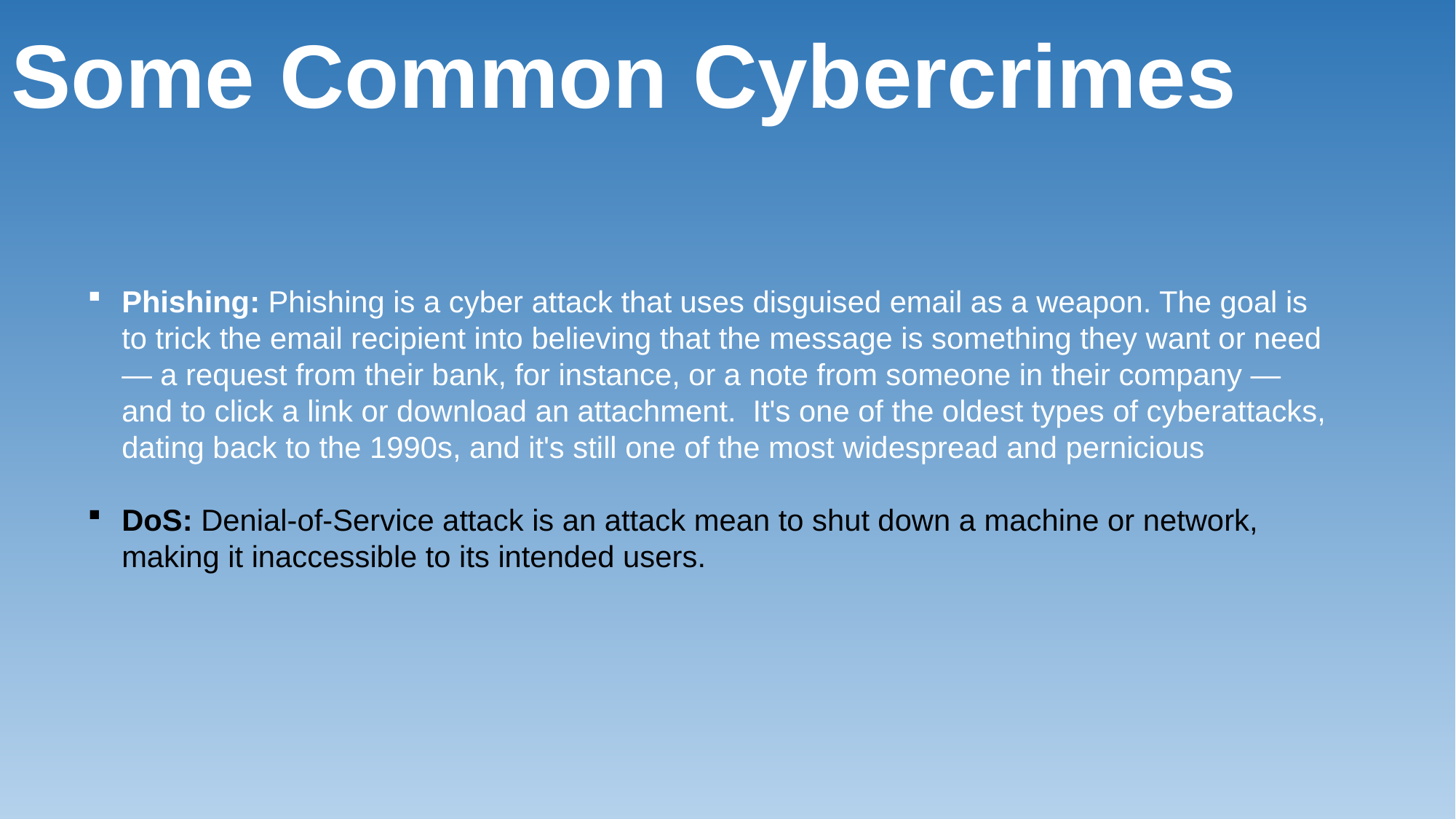

# Some Common Cybercrimes
Phishing: Phishing is a cyber attack that uses disguised email as a weapon. The goal is to trick the email recipient into believing that the message is something they want or need — a request from their bank, for instance, or a note from someone in their company — and to click a link or download an attachment.  It's one of the oldest types of cyberattacks, dating back to the 1990s, and it's still one of the most widespread and pernicious

DoS: Denial-of-Service attack is an attack mean to shut down a machine or network, making it inaccessible to its intended users.